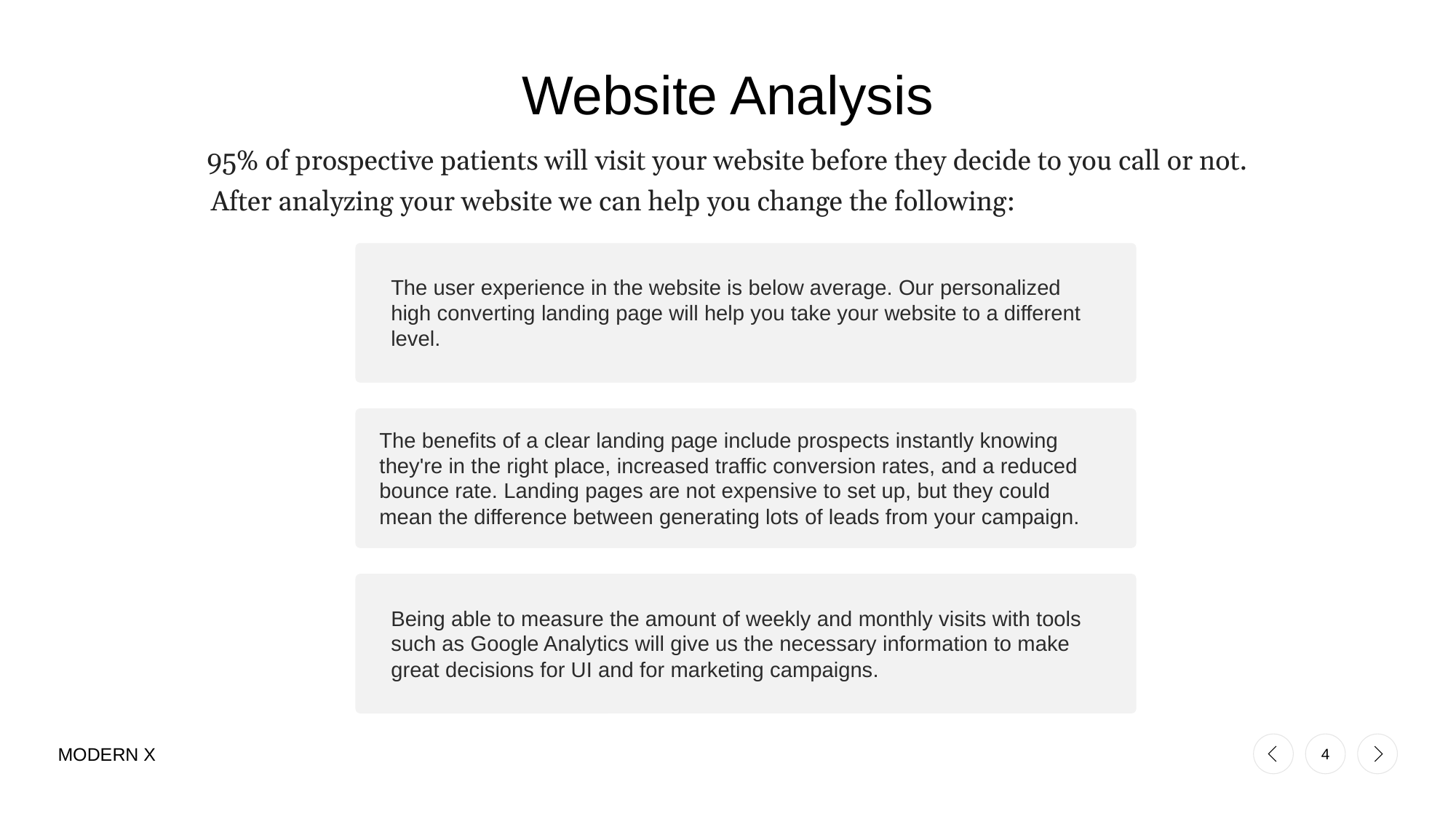

# Website Analysis
95% of prospective patients will visit your website before they decide to you call or not.
After analyzing your website we can help you change the following:

The user experience in the website is below average. Our personalized high converting landing page will help you take your website to a different level.

The benefits of a clear landing page include prospects instantly knowing they're in the right place, increased traffic conversion rates, and a reduced bounce rate. Landing pages are not expensive to set up, but they could mean the difference between generating lots of leads from your campaign.

Being able to measure the amount of weekly and monthly visits with tools such as Google Analytics will give us the necessary information to make great decisions for UI and for marketing campaigns.